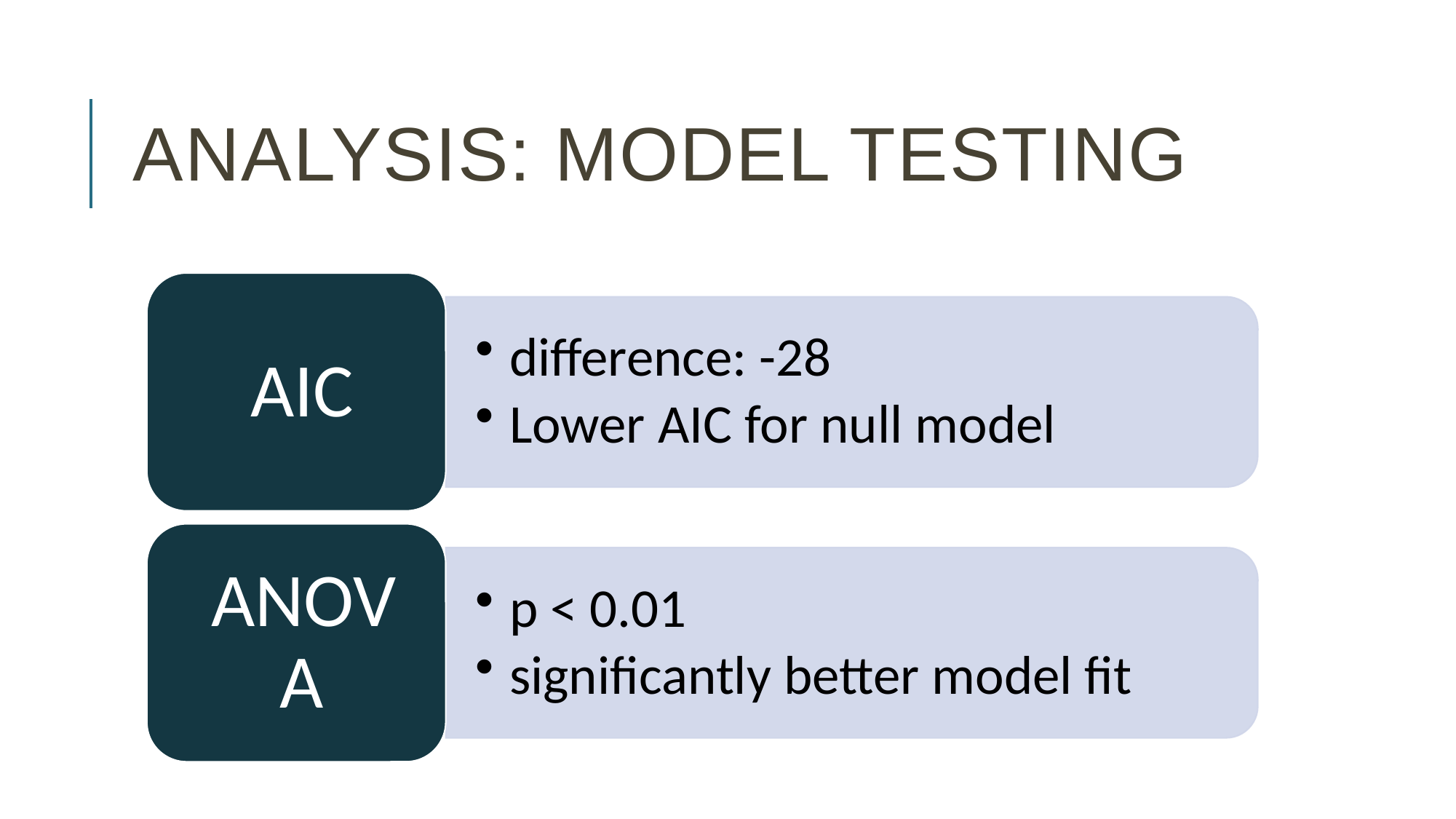

# Analysis: model testing
difference: -28
Lower AIC for null model
AIC
p < 0.01
significantly better model fit
ANOVA